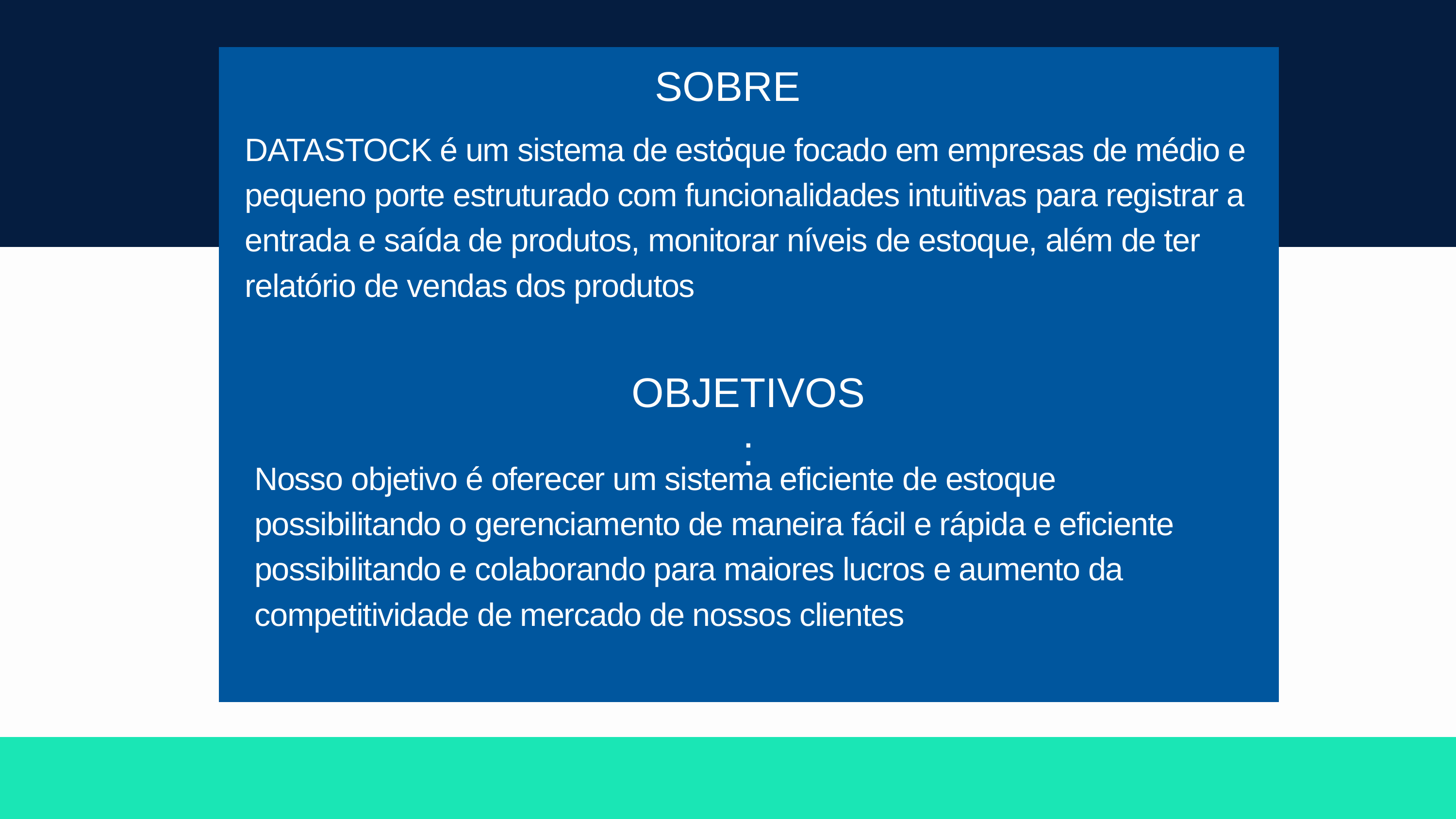

SOBRE:
DATASTOCK é um sistema de estoque focado em empresas de médio e pequeno porte estruturado com funcionalidades intuitivas para registrar a entrada e saída de produtos, monitorar níveis de estoque, além de ter relatório de vendas dos produtos

Introdução
OBJETIVOS:
Nosso objetivo é oferecer um sistema eficiente de estoque possibilitando o gerenciamento de maneira fácil e rápida e eficiente possibilitando e colaborando para maiores lucros e aumento da competitividade de mercado de nossos clientes